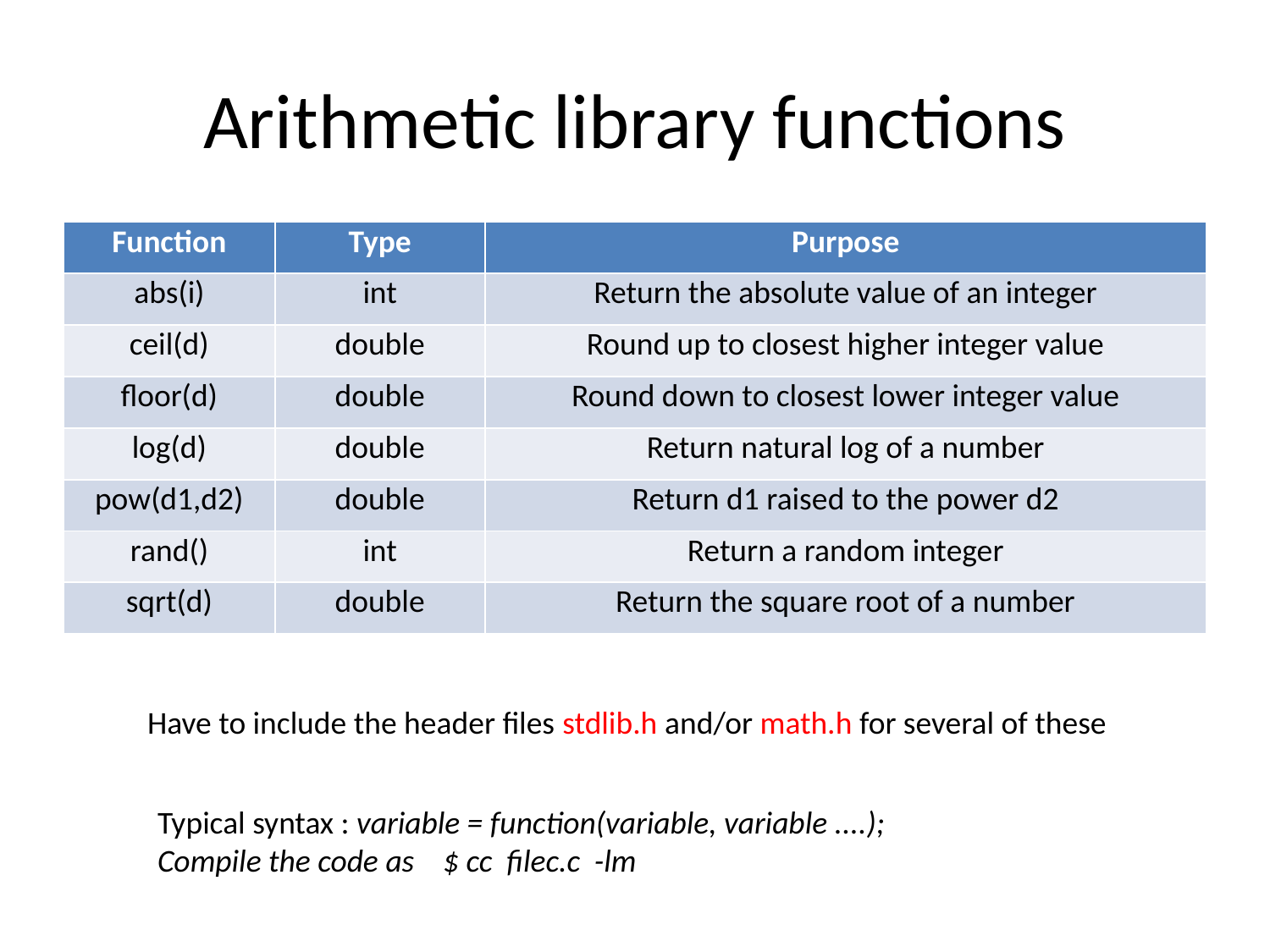

Arithmetic library functions
| Function | Type | Purpose |
| --- | --- | --- |
| abs(i) | int | Return the absolute value of an integer |
| ceil(d) | double | Round up to closest higher integer value |
| floor(d) | double | Round down to closest lower integer value |
| log(d) | double | Return natural log of a number |
| pow(d1,d2) | double | Return d1 raised to the power d2 |
| rand() | int | Return a random integer |
| sqrt(d) | double | Return the square root of a number |
Have to include the header files stdlib.h and/or math.h for several of these
Typical syntax : variable = function(variable, variable ....);
Compile the code as    $ cc  filec.c  -lm